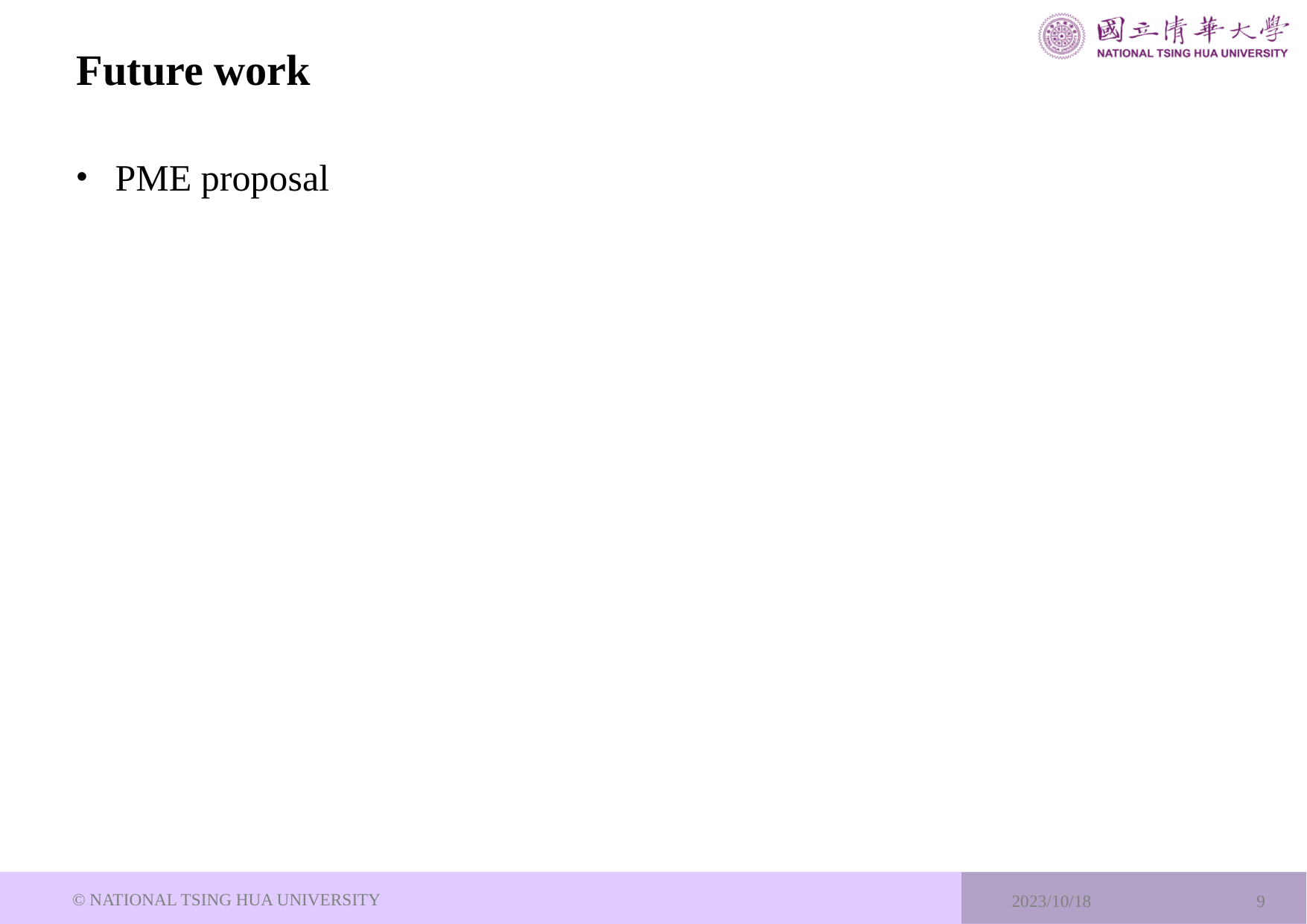

# Future work
PME proposal

© NATIONAL TSING HUA UNIVERSITY
2023/10/18
9